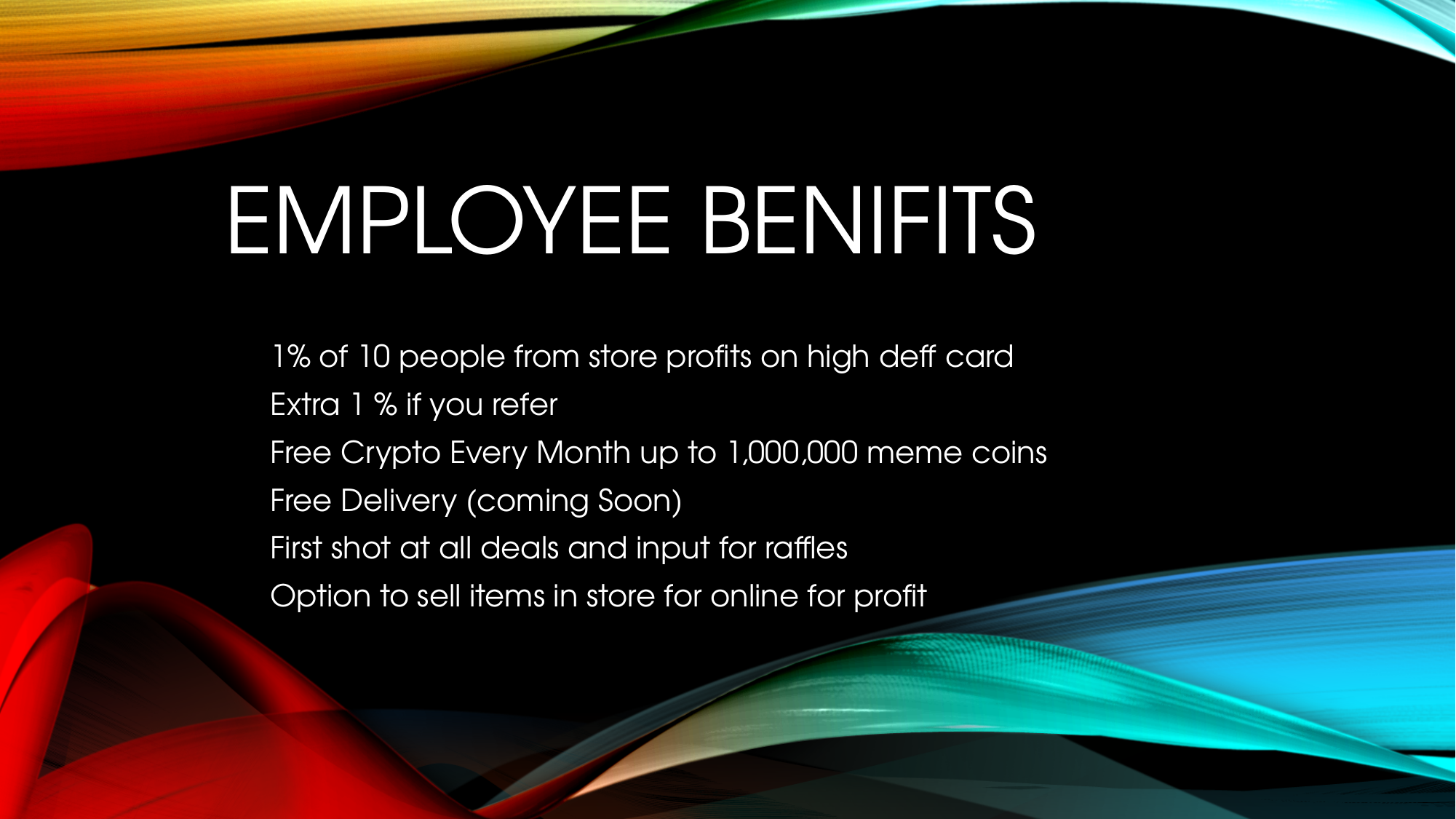

# Employee Benifits
1% of 10 people from store profits on high deff card
Extra 1 % if you refer
Free Crypto Every Month up to 1,000,000 meme coins
Free Delivery (coming Soon)
First shot at all deals and input for raffles
Option to sell items in store for online for profit